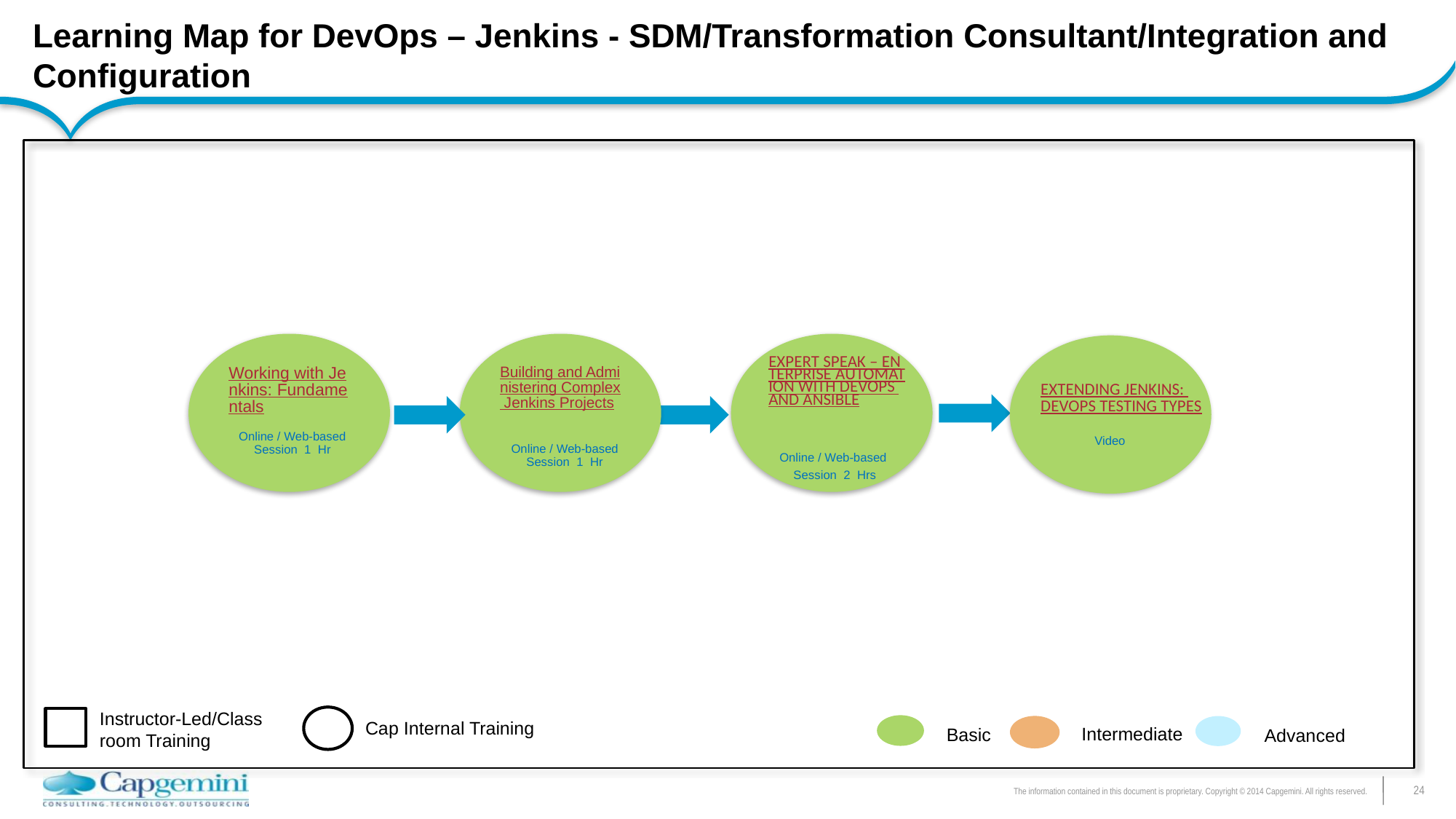

# Learning Map for DevOps – Jenkins - SDM/Transformation Consultant/Integration and Configuration

Working with Jenkins: Fundamentals

Building and Administering Complex Jenkins Projects

| EXPERT SPEAK – ENTERPRISE AUTOMATION WITH DEVOPS AND ANSIBLE |
| --- |
| EXTENDING JENKINS: DEVOPS TESTING TYPES |
| --- |
|  |

Video
Online / Web-based Session  1  Hr
Online / Web-based Session  1  Hr
Online / Web-based
Session  2  Hrs
Instructor-Led/Class room Training

Cap Internal Training

Intermediate
Basic
Advanced